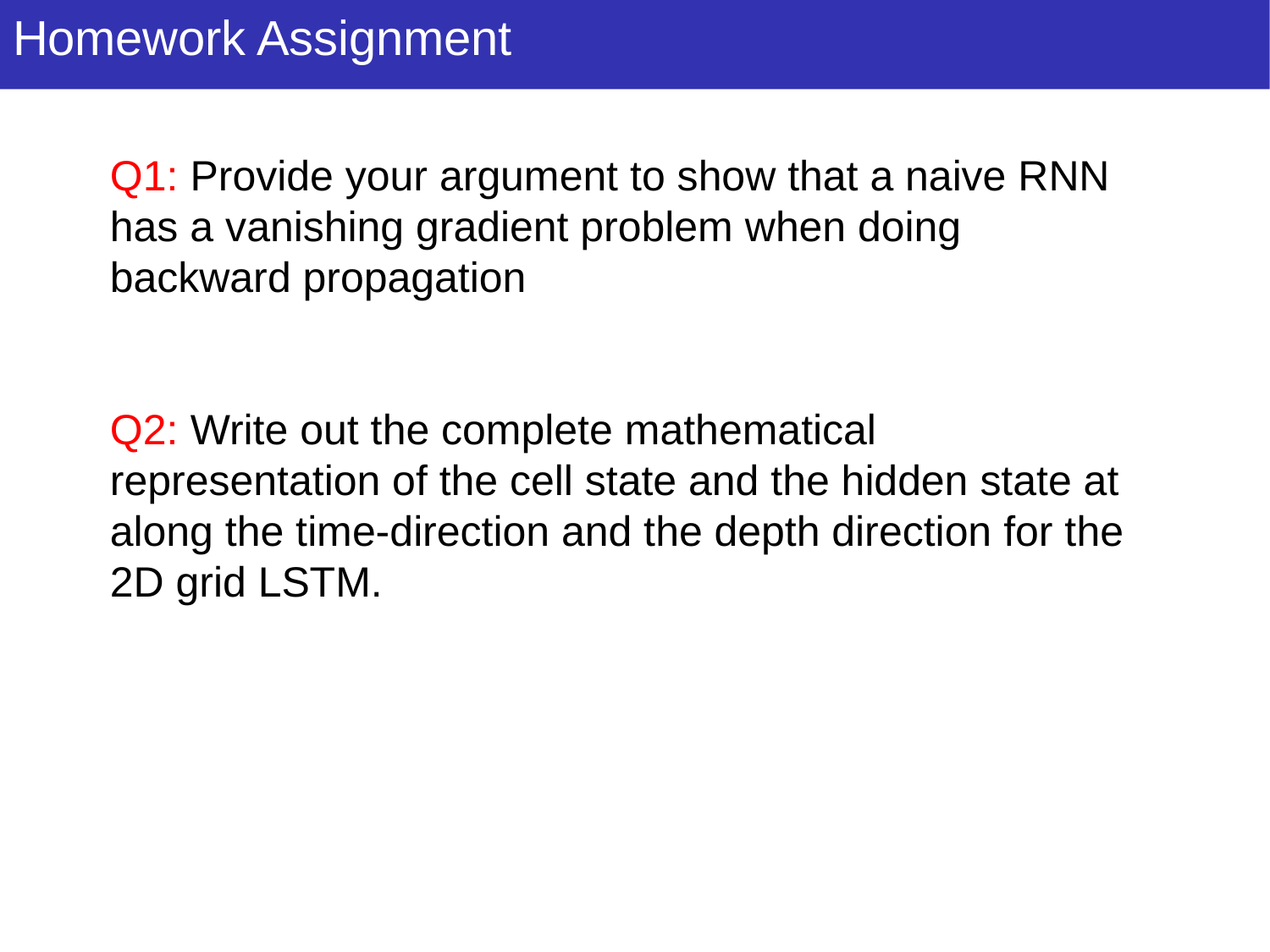

Homework Assignment
Q1: Provide your argument to show that a naive RNN has a vanishing gradient problem when doing backward propagation

Q2: Write out the complete mathematical representation of the cell state and the hidden state at along the time-direction and the depth direction for the 2D grid LSTM.